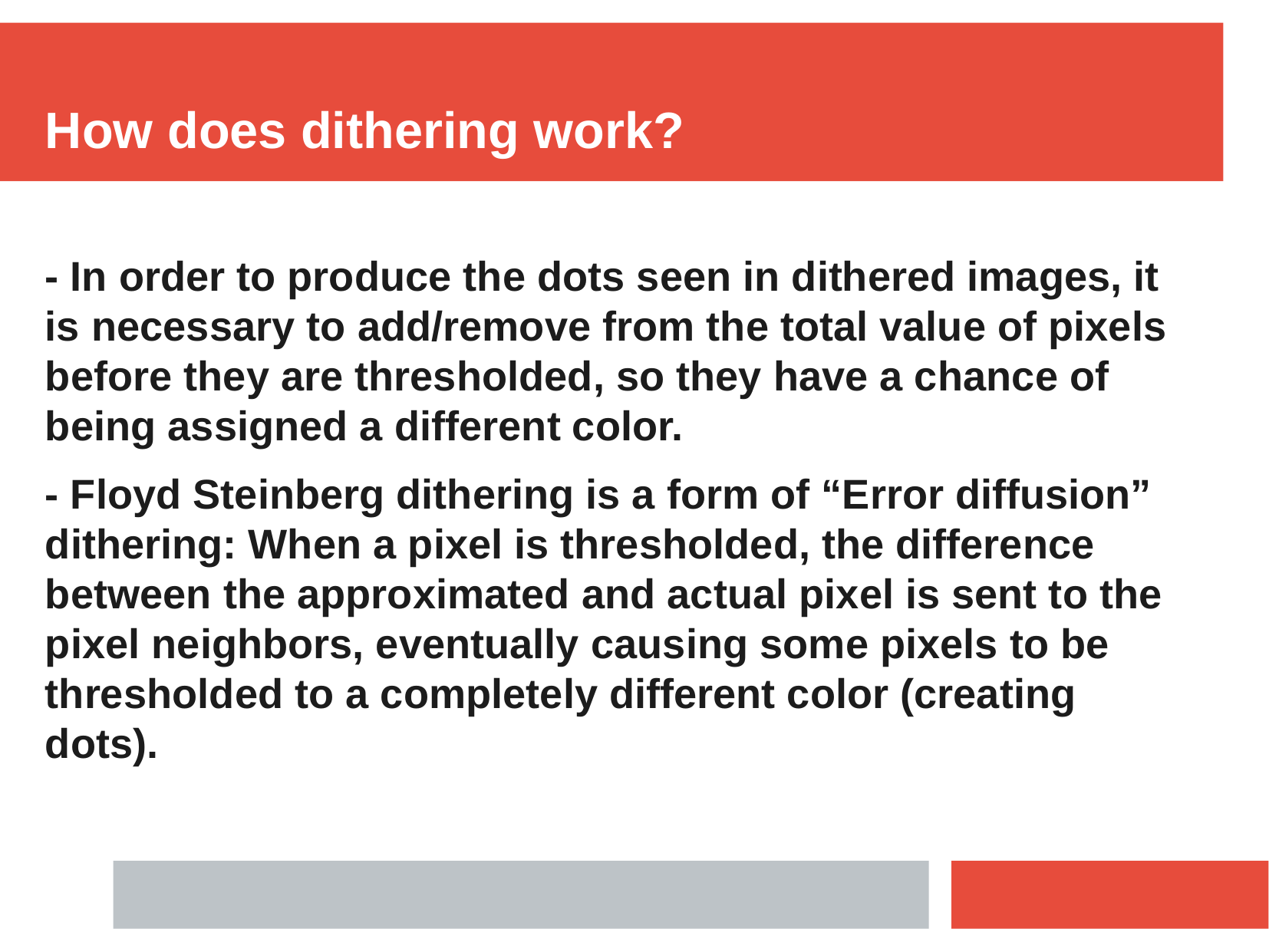

How does dithering work?
- In order to produce the dots seen in dithered images, it is necessary to add/remove from the total value of pixels before they are thresholded, so they have a chance of being assigned a different color.
- Floyd Steinberg dithering is a form of “Error diffusion” dithering: When a pixel is thresholded, the difference between the approximated and actual pixel is sent to the pixel neighbors, eventually causing some pixels to be thresholded to a completely different color (creating dots).